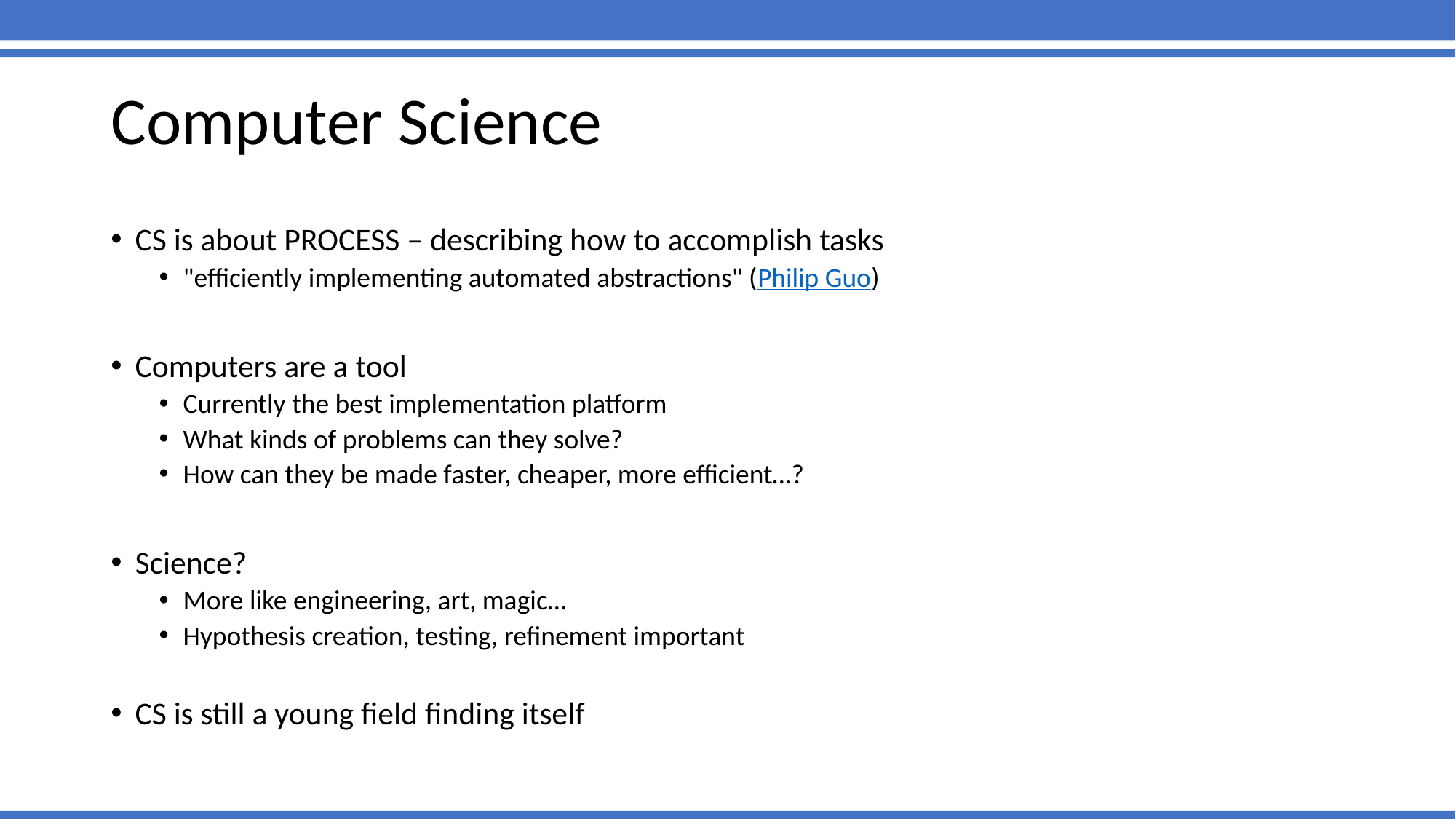

# Computer Science
CS is about PROCESS – describing how to accomplish tasks
"efficiently implementing automated abstractions" (Philip Guo)

Computers are a tool
Currently the best implementation platform
What kinds of problems can they solve?
How can they be made faster, cheaper, more efficient…?

Science?
More like engineering, art, magic…
Hypothesis creation, testing, refinement important

CS is still a young field finding itself